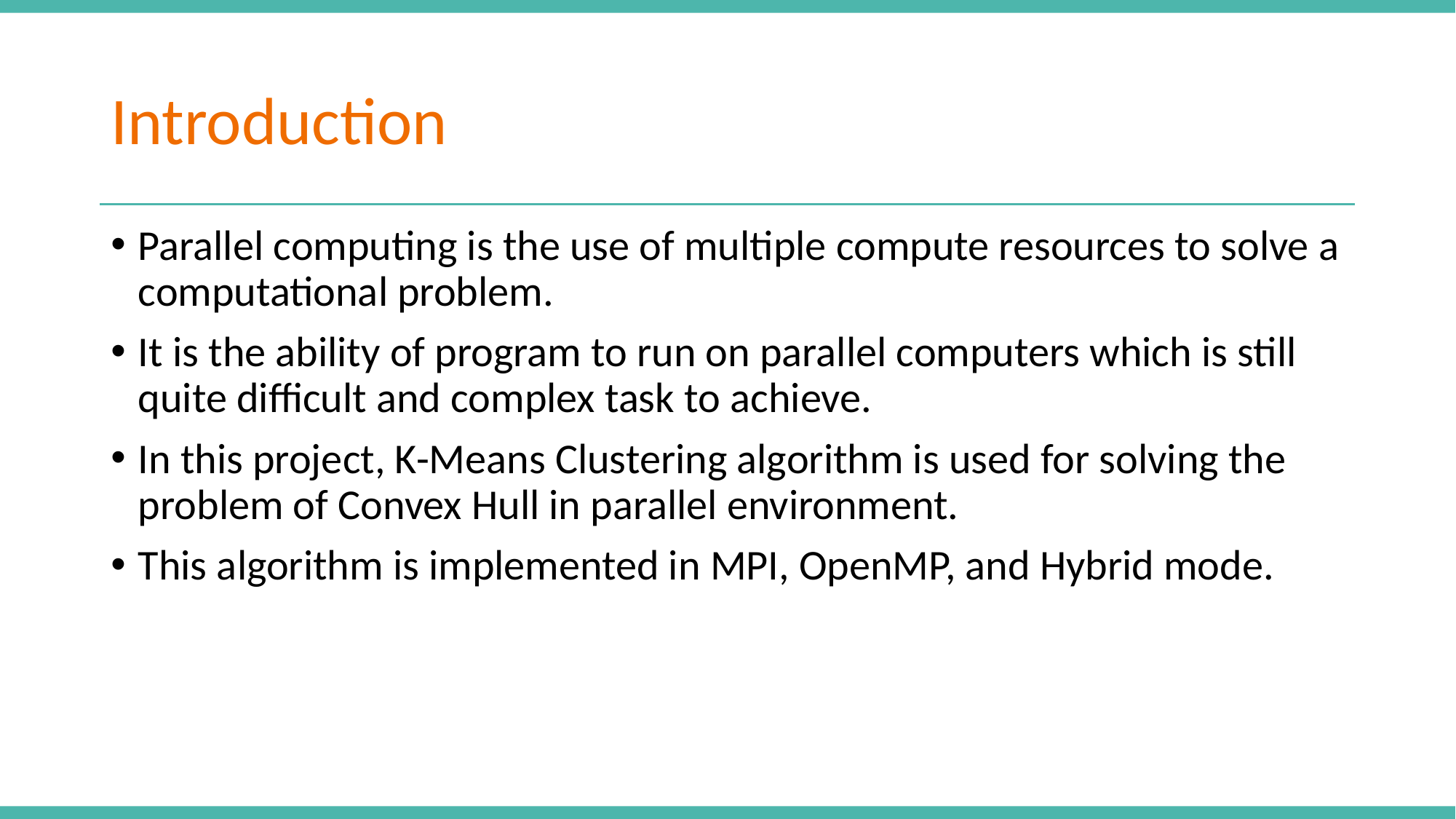

# Introduction
Parallel computing is the use of multiple compute resources to solve a computational problem.
It is the ability of program to run on parallel computers which is still quite difficult and complex task to achieve.
In this project, K-Means Clustering algorithm is used for solving the problem of Convex Hull in parallel environment.
This algorithm is implemented in MPI, OpenMP, and Hybrid mode.